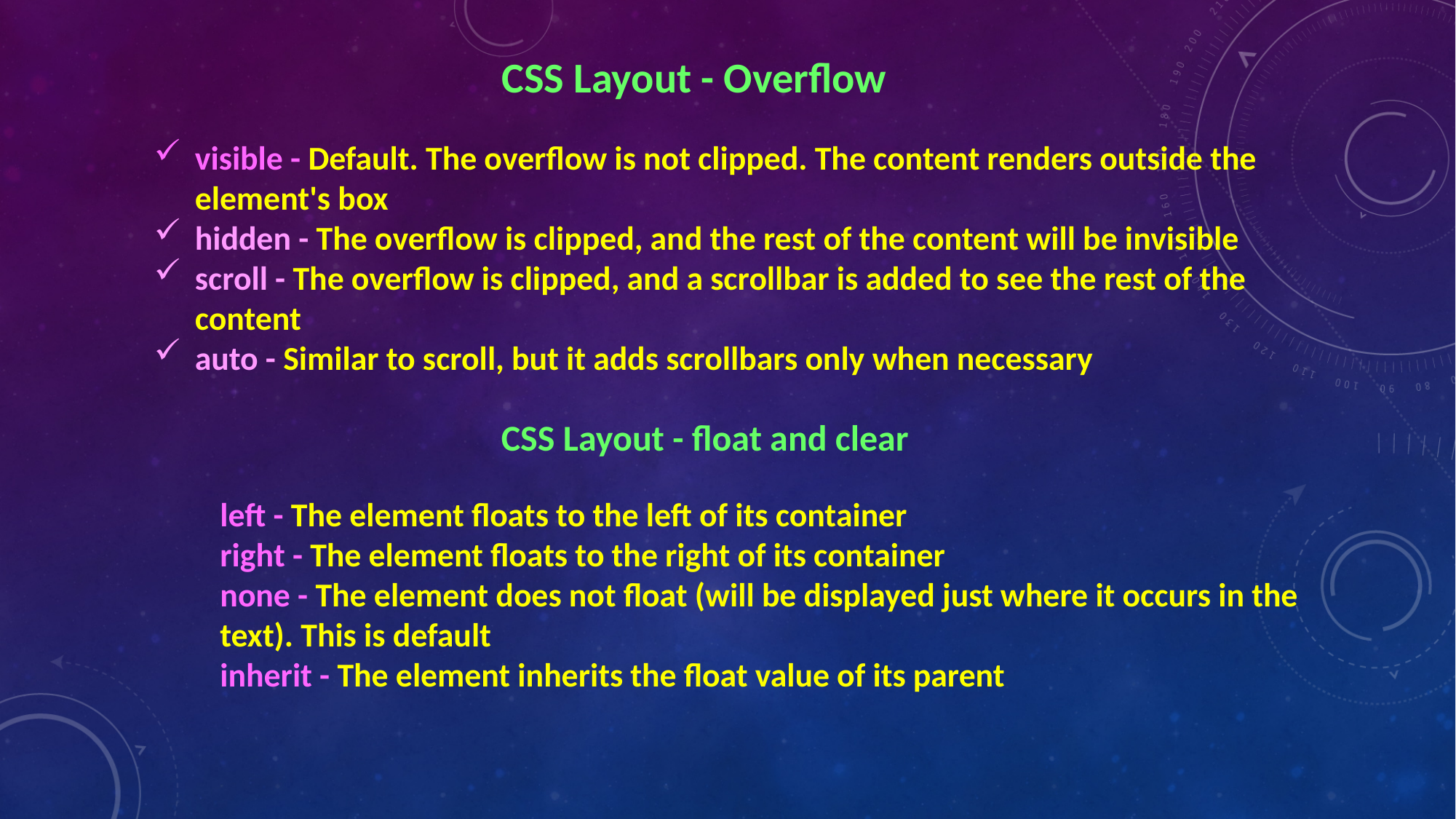

CSS Layout - Overflow
visible - Default. The overflow is not clipped. The content renders outside the element's box
hidden - The overflow is clipped, and the rest of the content will be invisible
scroll - The overflow is clipped, and a scrollbar is added to see the rest of the content
auto - Similar to scroll, but it adds scrollbars only when necessary
CSS Layout - float and clear
left - The element floats to the left of its container
right - The element floats to the right of its container
none - The element does not float (will be displayed just where it occurs in the text). This is default
inherit - The element inherits the float value of its parent